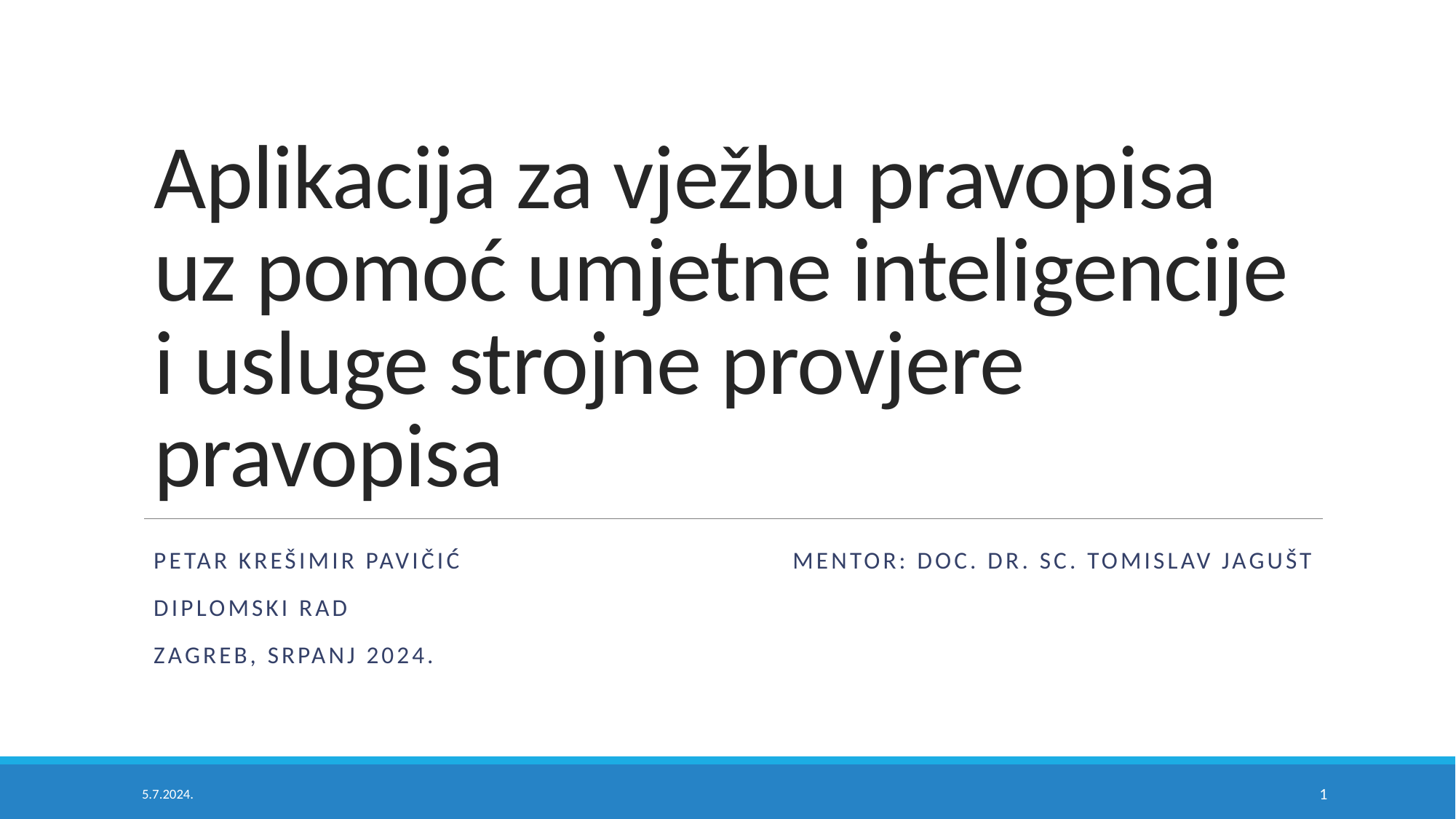

# Aplikacija za vježbu pravopisa uz pomoć umjetne inteligencije i usluge strojne provjere pravopisa
Petar Krešimir Pavičić			           mentor: doc. dr. sc. Tomislav jagušt
Diplomski rad
Zagreb, srpanj 2024.
5.7.2024.
1